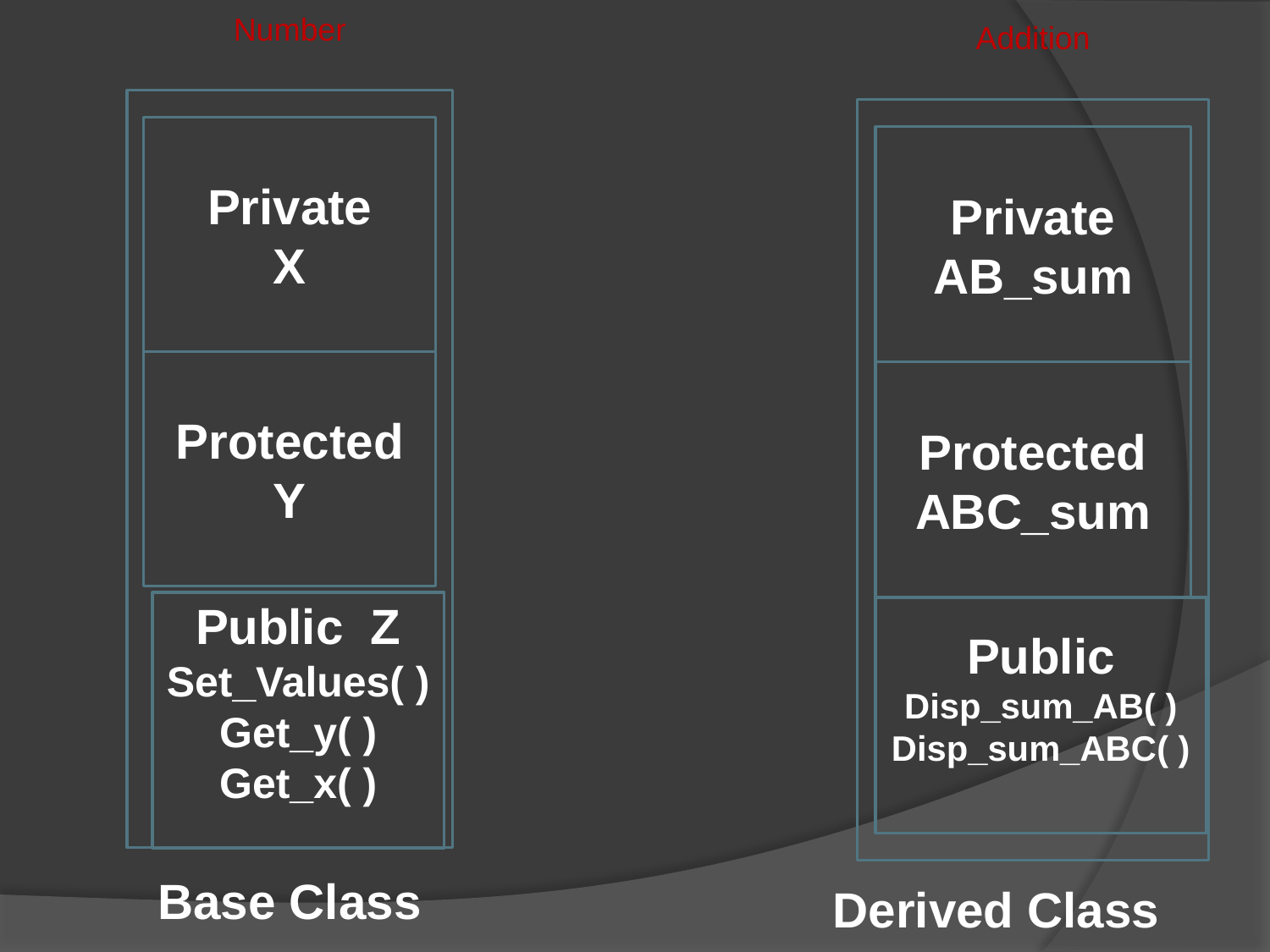

Number

Private
X
Protected
Y
Public  Z
Set_Values( )
Get_y( )
Get_x( )

Base Class
Addition

Private
AB_sum
Protected
ABC_sum
Public
Disp_sum_AB( )
Disp_sum_ABC( )
Derived Class